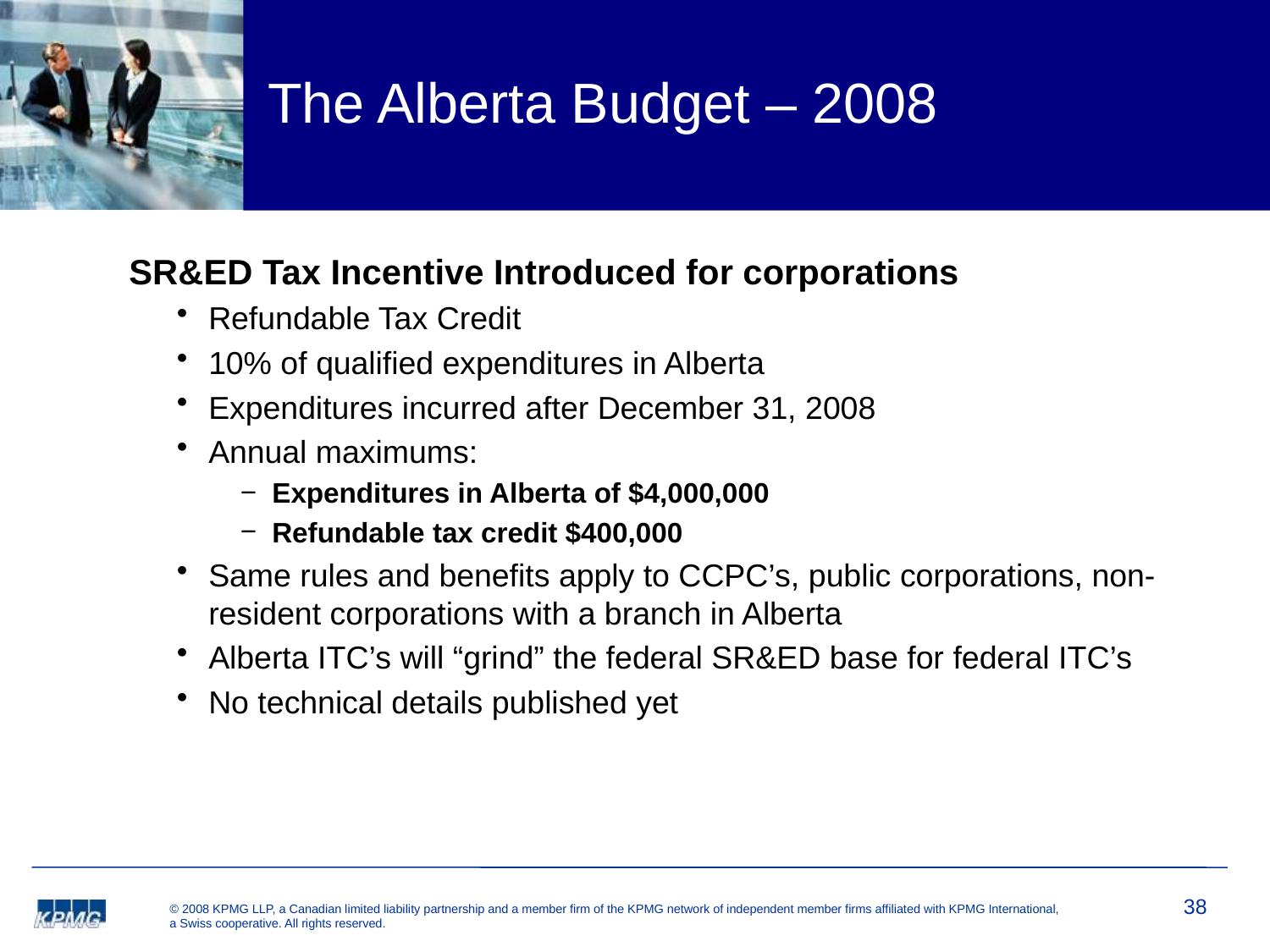

# The Alberta Budget – 2008
SR&ED Tax Incentive Introduced for corporations
Refundable Tax Credit
10% of qualified expenditures in Alberta
Expenditures incurred after December 31, 2008
Annual maximums:
Expenditures in Alberta of $4,000,000
Refundable tax credit $400,000
Same rules and benefits apply to CCPC’s, public corporations, non-resident corporations with a branch in Alberta
Alberta ITC’s will “grind” the federal SR&ED base for federal ITC’s
No technical details published yet